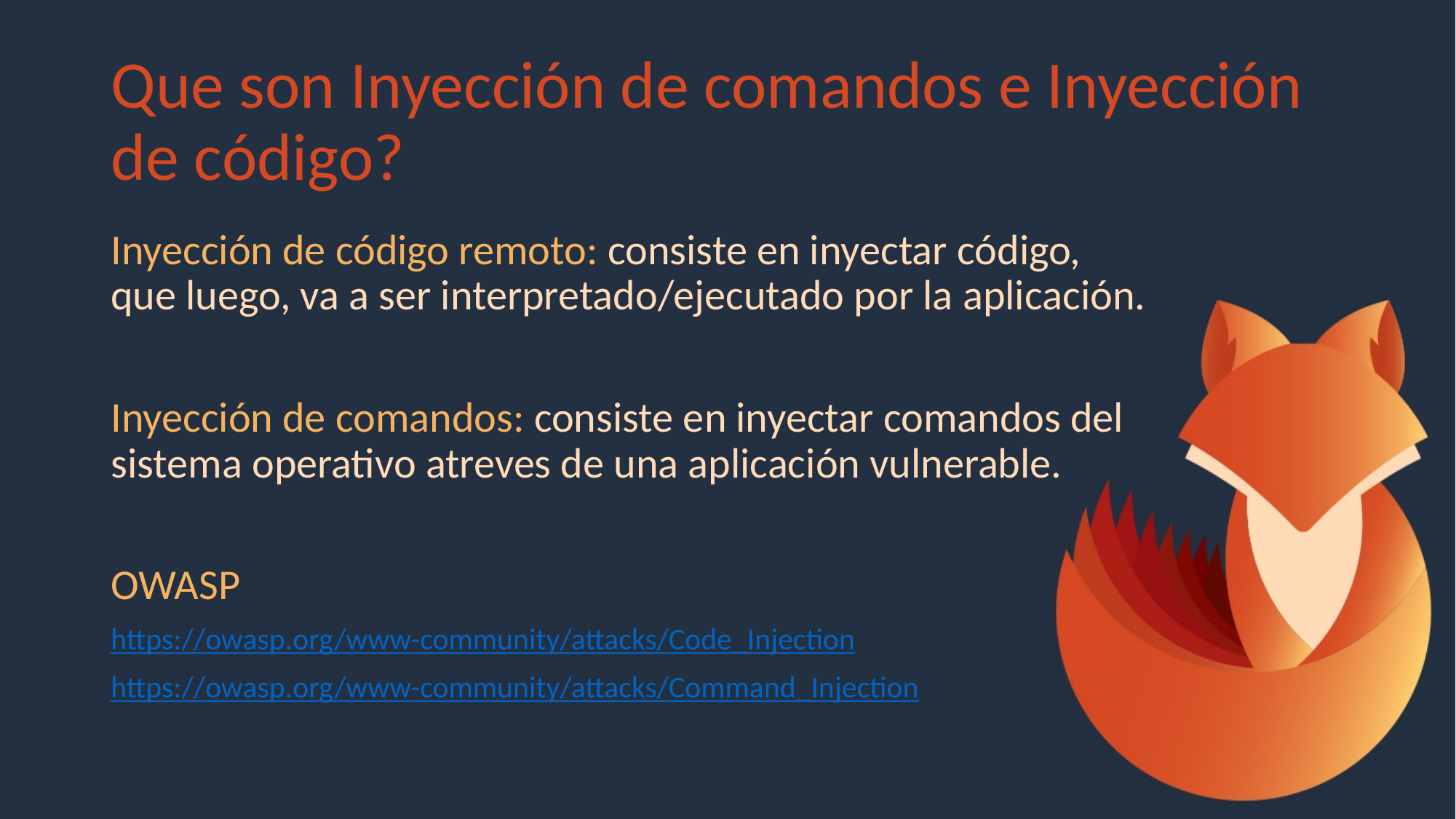

# Que son Inyección de comandos e Inyección de código?
Inyección de código remoto: consiste en inyectar código, que luego, va a ser interpretado/ejecutado por la aplicación.

Inyección de comandos: consiste en inyectar comandos del sistema operativo atreves de una aplicación vulnerable.

OWASP
https://owasp.org/www-community/attacks/Code_Injection
https://owasp.org/www-community/attacks/Command_Injection